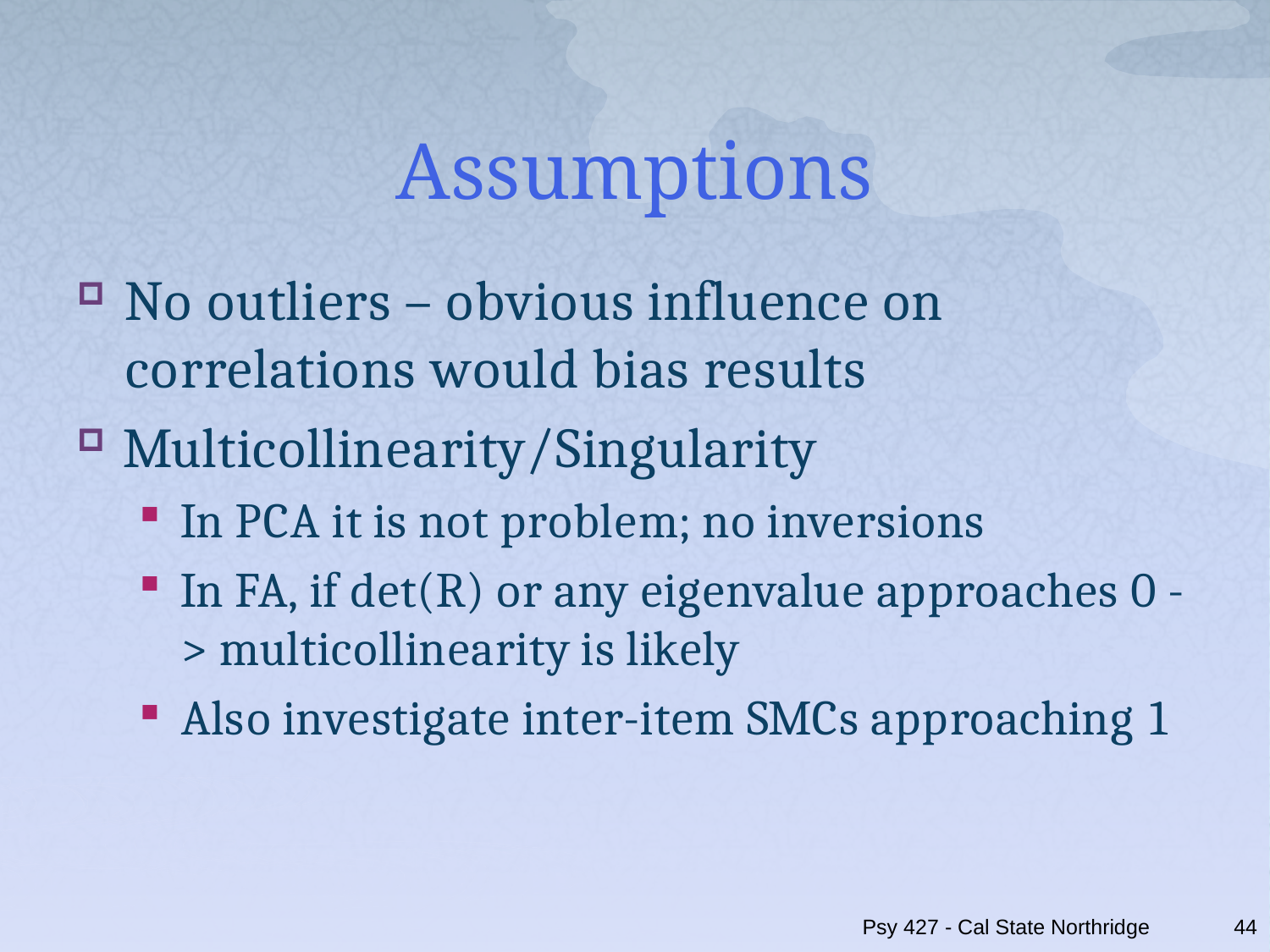

# Assumptions
No outliers – obvious influence on correlations would bias results
Multicollinearity/Singularity
In PCA it is not problem; no inversions
In FA, if det(R) or any eigenvalue approaches 0 -> multicollinearity is likely
Also investigate inter-item SMCs approaching 1
Psy 427 - Cal State Northridge
44